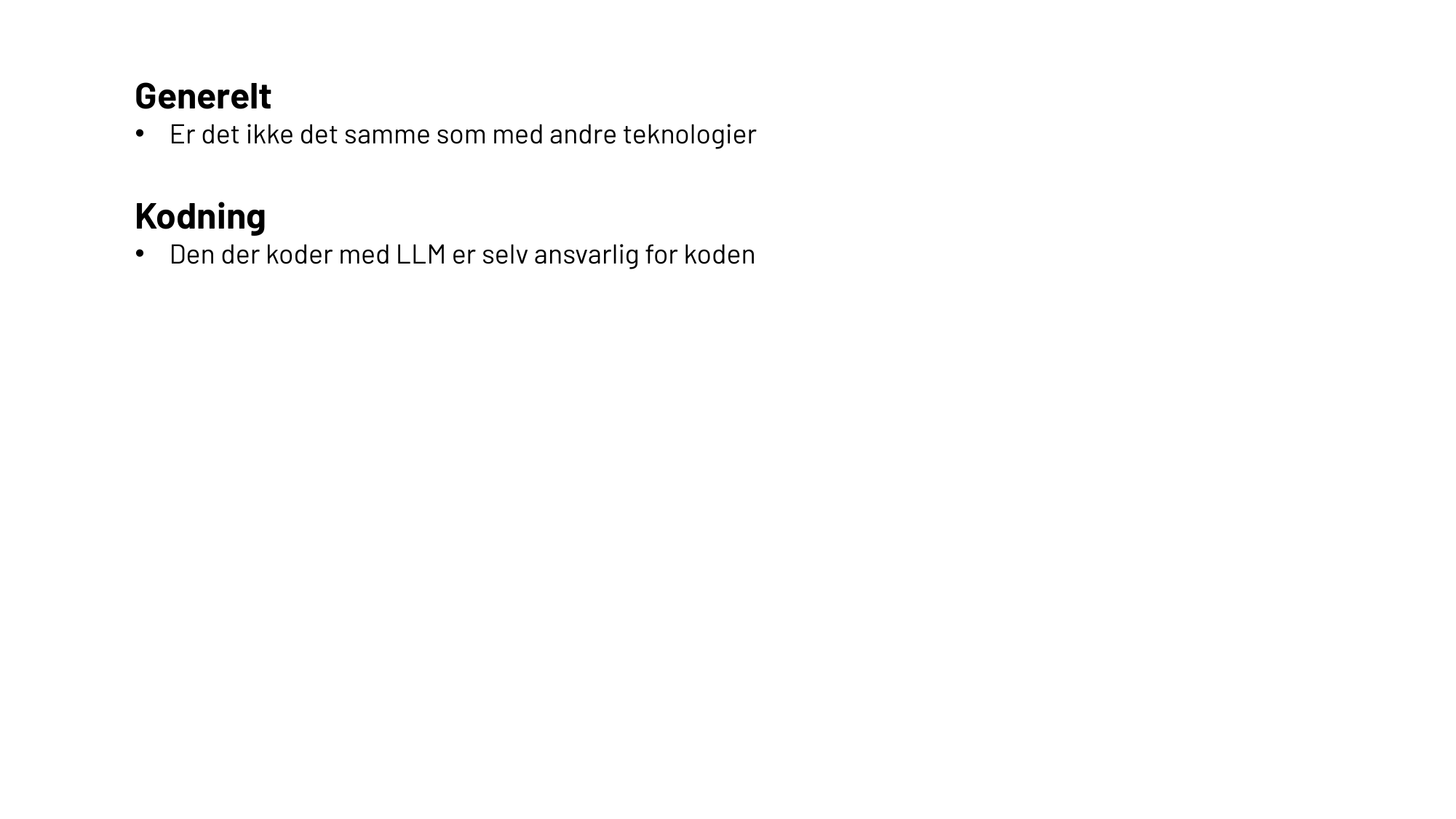

Generelt
Er det ikke det samme som med andre teknologier

Kodning
Den der koder med LLM er selv ansvarlig for koden